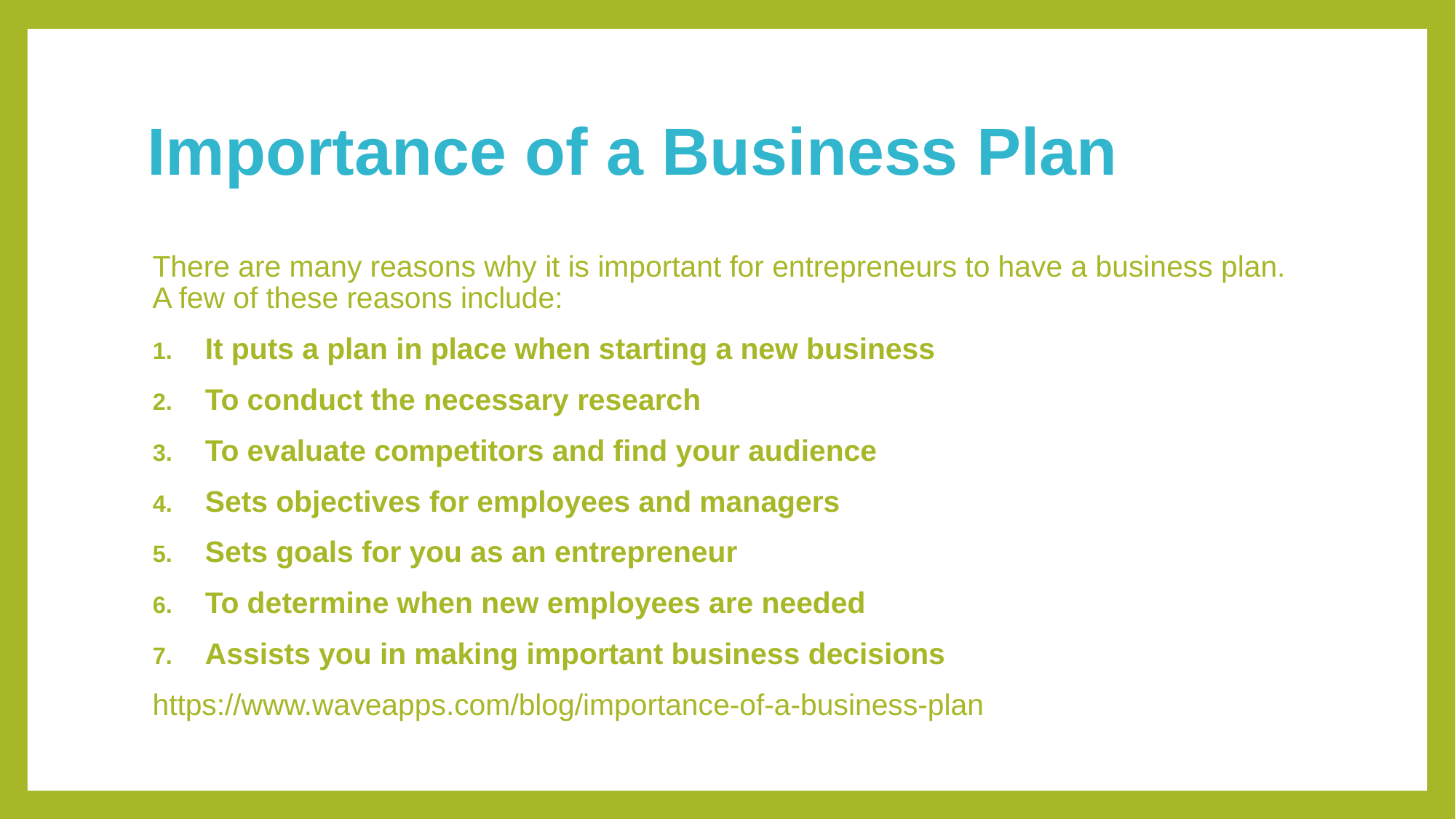

# Importance of a Business Plan
There are many reasons why it is important for entrepreneurs to have a business plan. A few of these reasons include:
It puts a plan in place when starting a new business
To conduct the necessary research
To evaluate competitors and find your audience
Sets objectives for employees and managers
Sets goals for you as an entrepreneur
To determine when new employees are needed
Assists you in making important business decisions
https://www.waveapps.com/blog/importance-of-a-business-plan